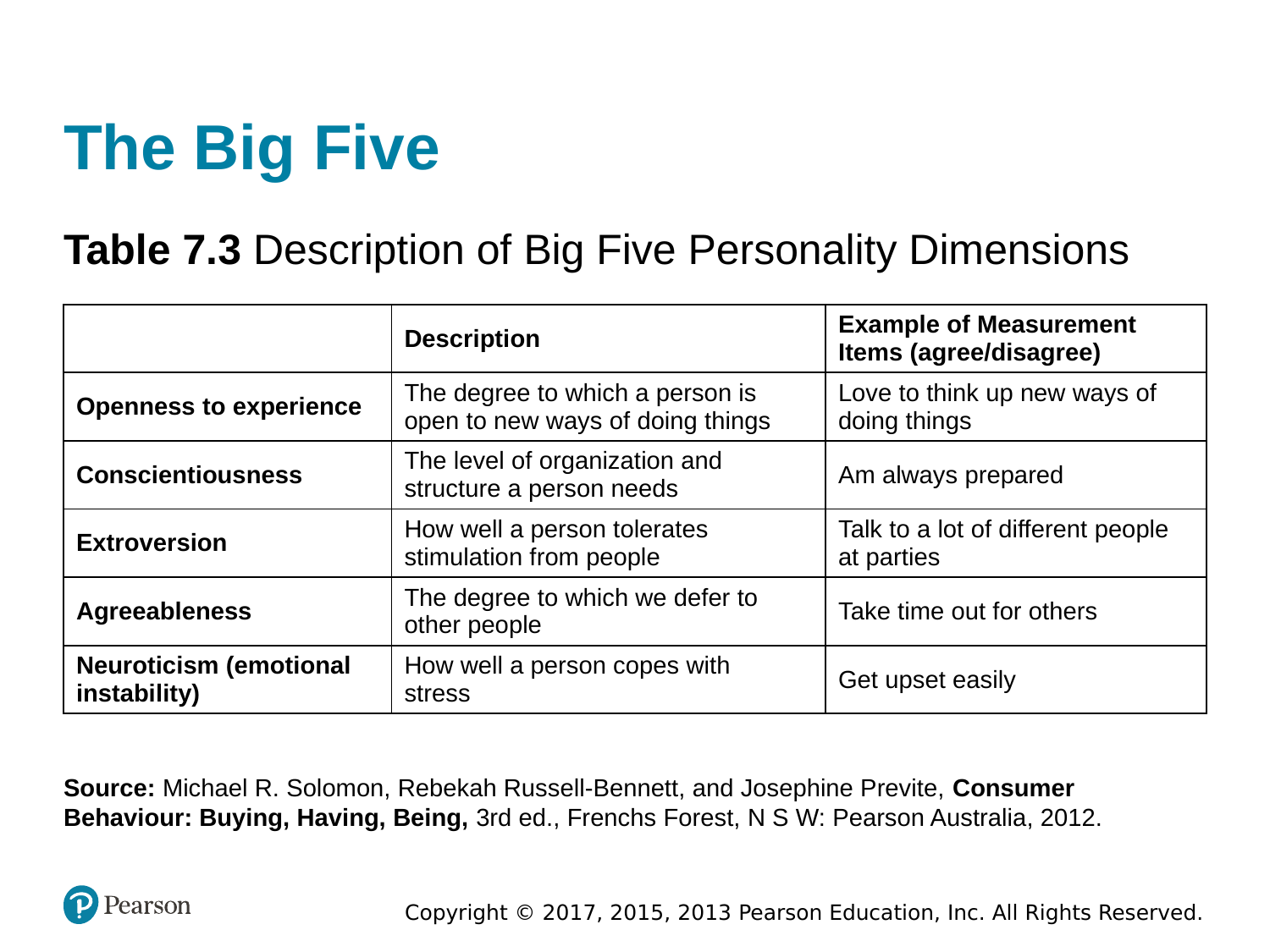

# The Big Five
Table 7.3 Description of Big Five Personality Dimensions
| Blank | Description | Example of Measurement Items (agree/disagree) |
| --- | --- | --- |
| Openness to experience | The degree to which a person is open to new ways of doing things | Love to think up new ways of doing things |
| Conscientiousness | The level of organization and structure a person needs | Am always prepared |
| Extroversion | How well a person tolerates stimulation from people | Talk to a lot of different people at parties |
| Agreeableness | The degree to which we defer to other people | Take time out for others |
| Neuroticism (emotional instability) | How well a person copes with stress | Get upset easily |
Source: Michael R. Solomon, Rebekah Russell-Bennett, and Josephine Previte, Consumer Behaviour: Buying, Having, Being, 3rd ed., Frenchs Forest, N S W: Pearson Australia, 2012.